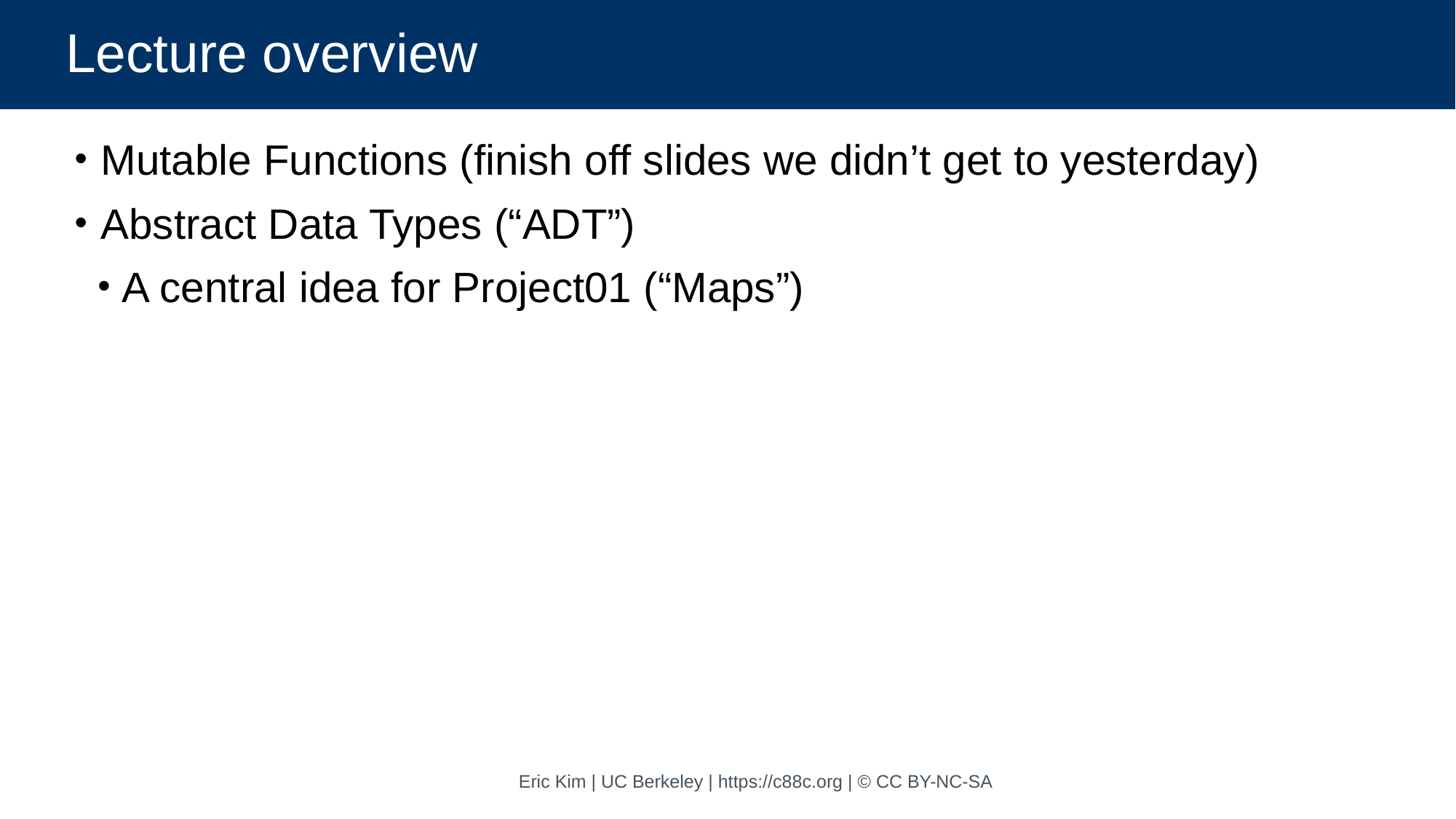

# Lecture overview
 Mutable Functions (finish off slides we didn’t get to yesterday)
 Abstract Data Types (“ADT”)
 A central idea for Project01 (“Maps”)
Eric Kim | UC Berkeley | https://c88c.org | © CC BY-NC-SA